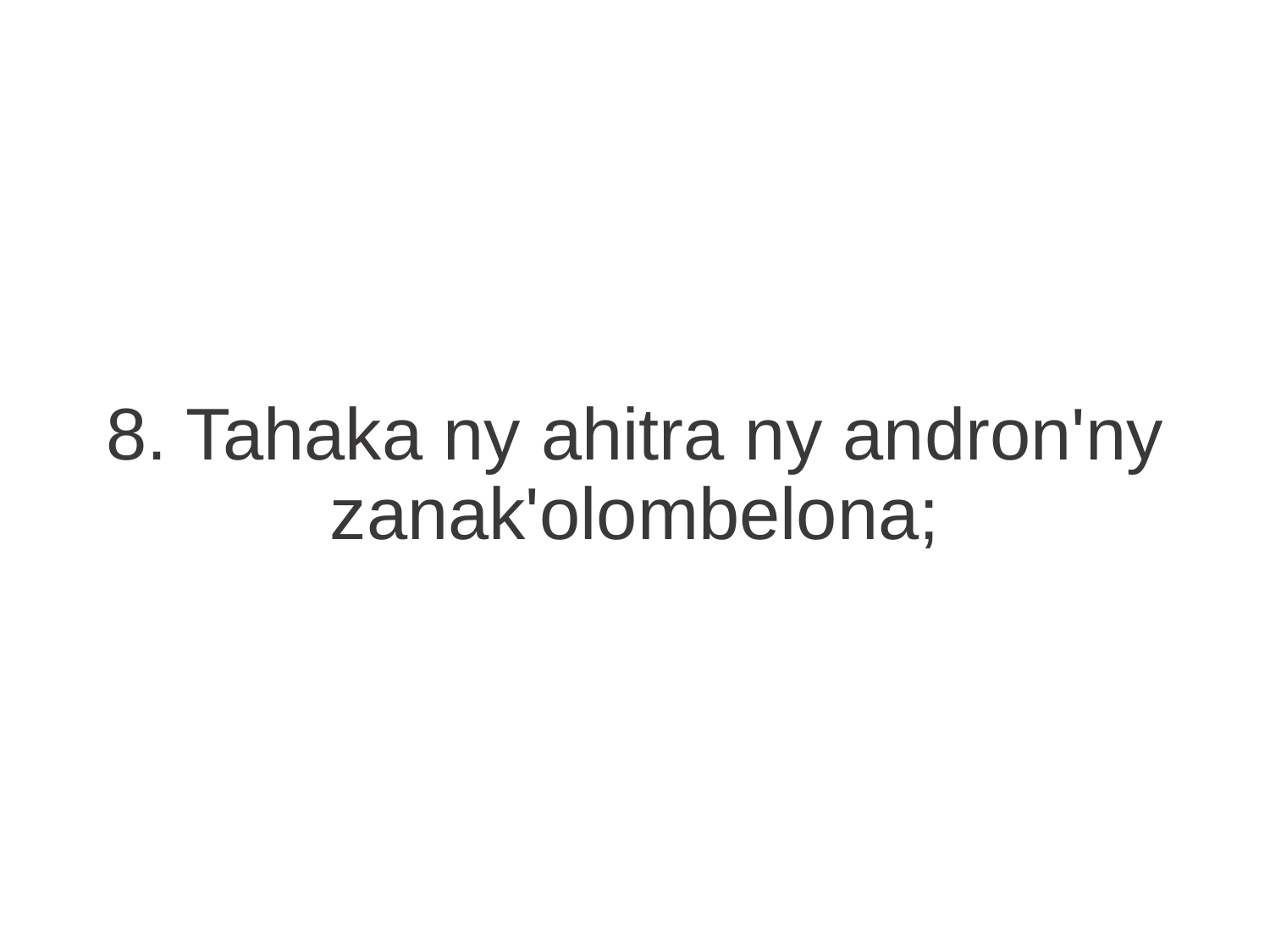

8. Tahaka ny ahitra ny andron'ny
zanak'olombelona;